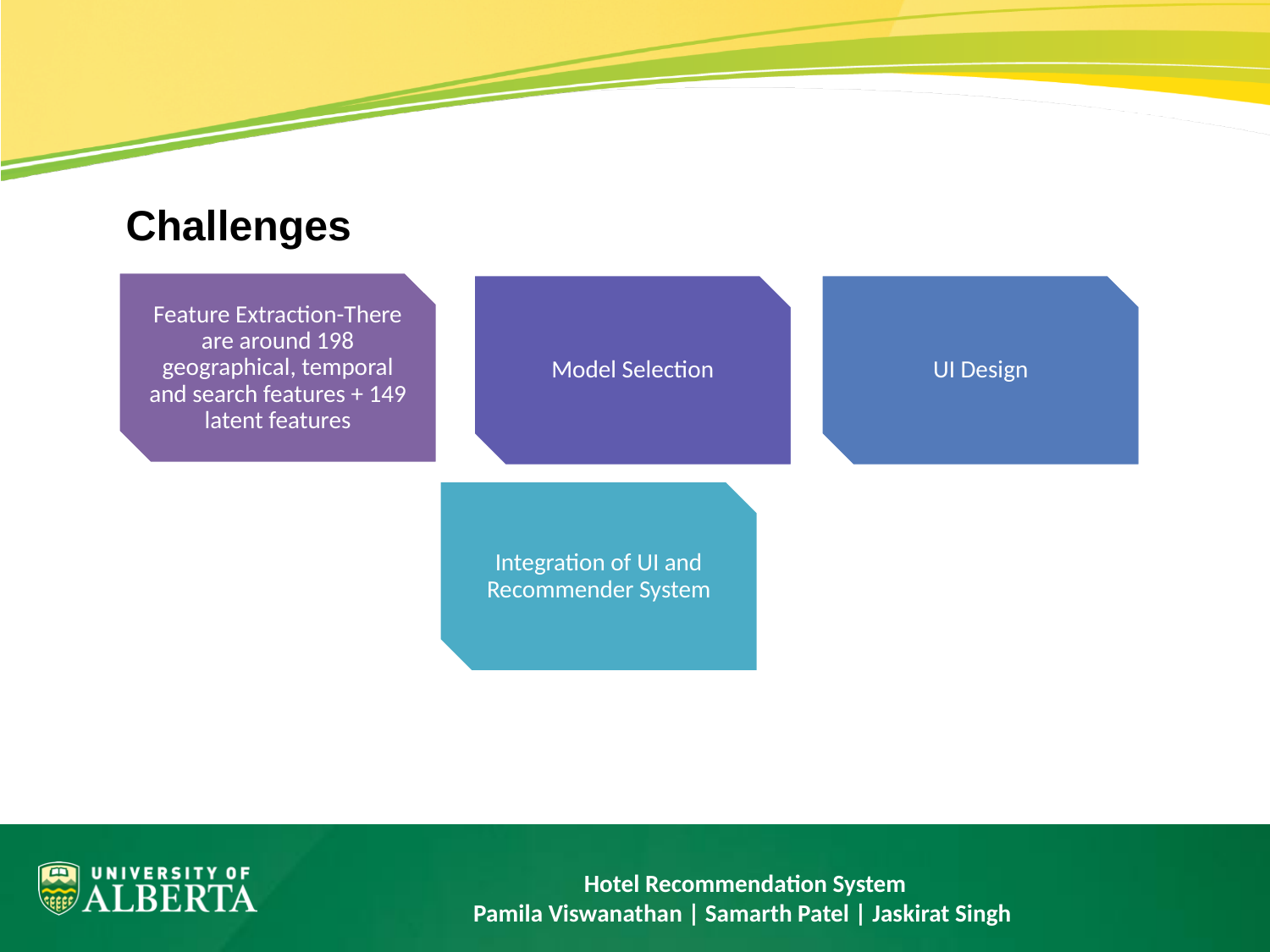

# Challenges
Feature Extraction-There are around 198 geographical, temporal and search features + 149 latent features
Model Selection
UI Design
Integration of UI and Recommender System

Hotel Recommendation System
Pamila Viswanathan | Samarth Patel | Jaskirat Singh